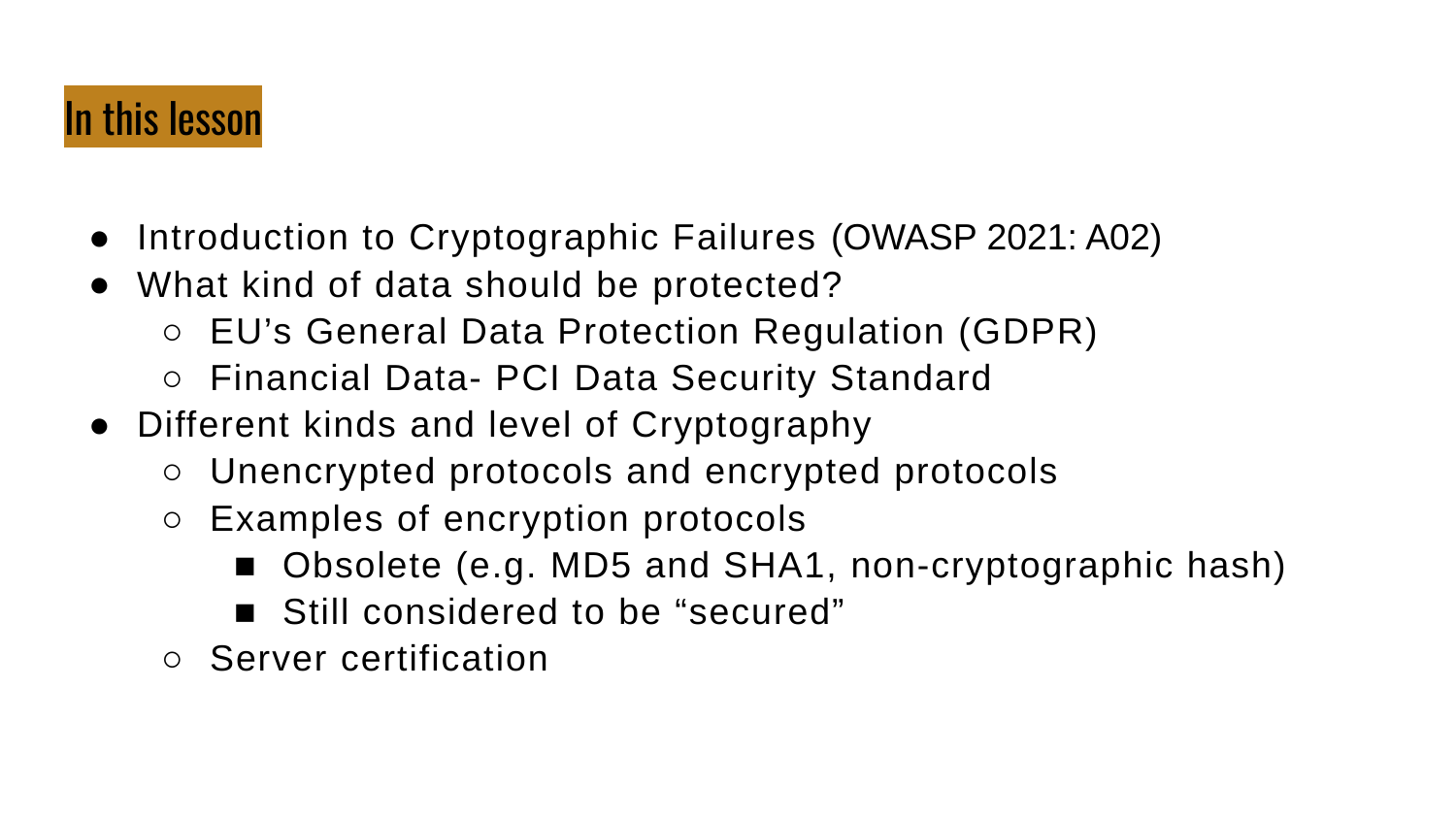

# In this lesson
Introduction to Cryptographic Failures (OWASP 2021: A02)
What kind of data should be protected?
EU’s General Data Protection Regulation (GDPR)
Financial Data- PCI Data Security Standard
Different kinds and level of Cryptography
Unencrypted protocols and encrypted protocols
Examples of encryption protocols
Obsolete (e.g. MD5 and SHA1, non-cryptographic hash)
Still considered to be “secured”
Server certification